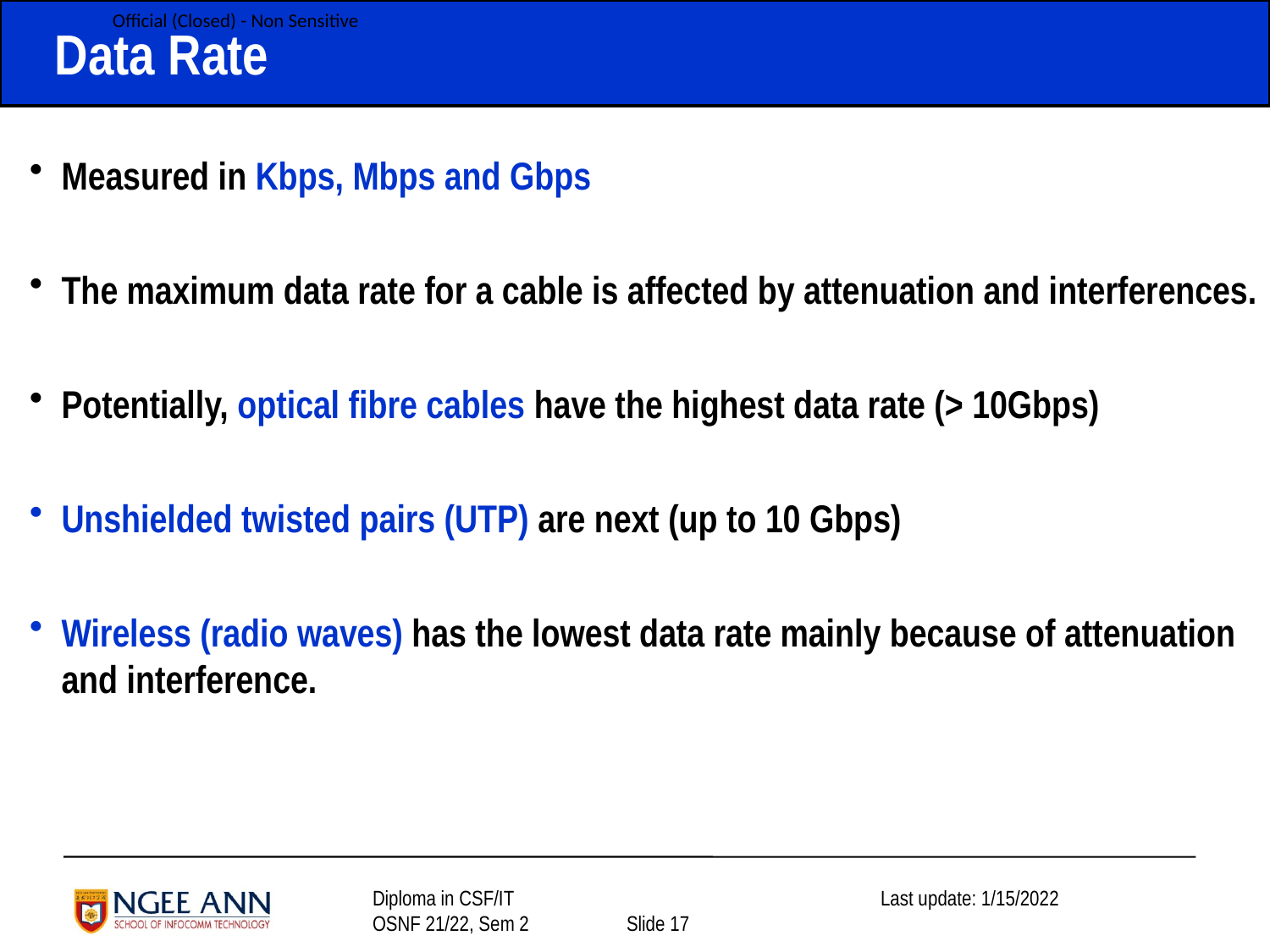

Data Rate
Measured in Kbps, Mbps and Gbps

The maximum data rate for a cable is affected by attenuation and interferences.

Potentially, optical fibre cables have the highest data rate (> 10Gbps)

Unshielded twisted pairs (UTP) are next (up to 10 Gbps)

Wireless (radio waves) has the lowest data rate mainly because of attenuation and interference.